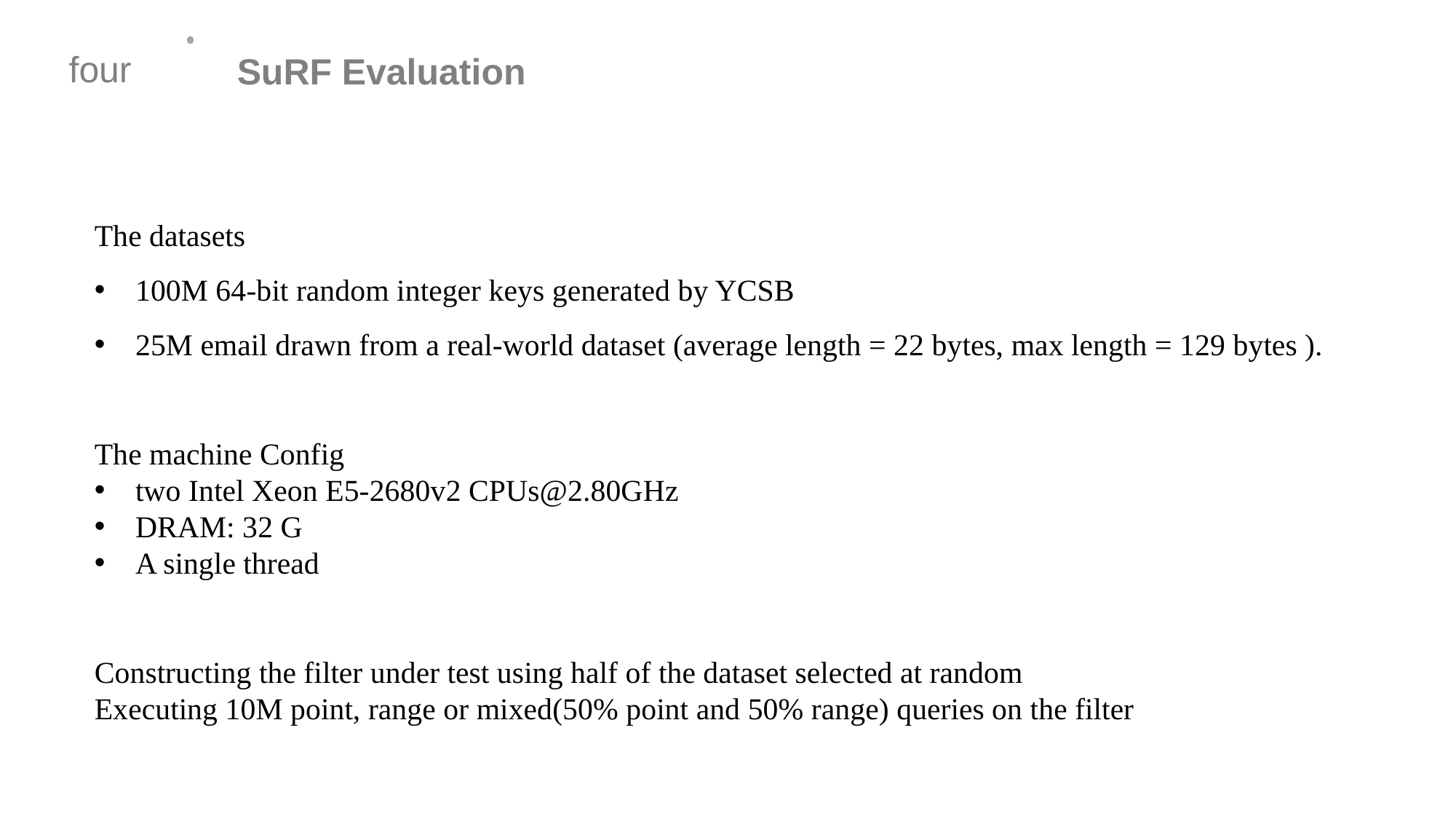

SuRF Evaluation

four
The datasets
100M 64-bit random integer keys generated by YCSB
25M email drawn from a real-world dataset (average length = 22 bytes, max length = 129 bytes ).

The machine Config
two Intel Xeon E5-2680v2 CPUs@2.80GHz
DRAM: 32 G
A single thread

Constructing the filter under test using half of the dataset selected at random
Executing 10M point, range or mixed(50% point and 50% range) queries on the filter